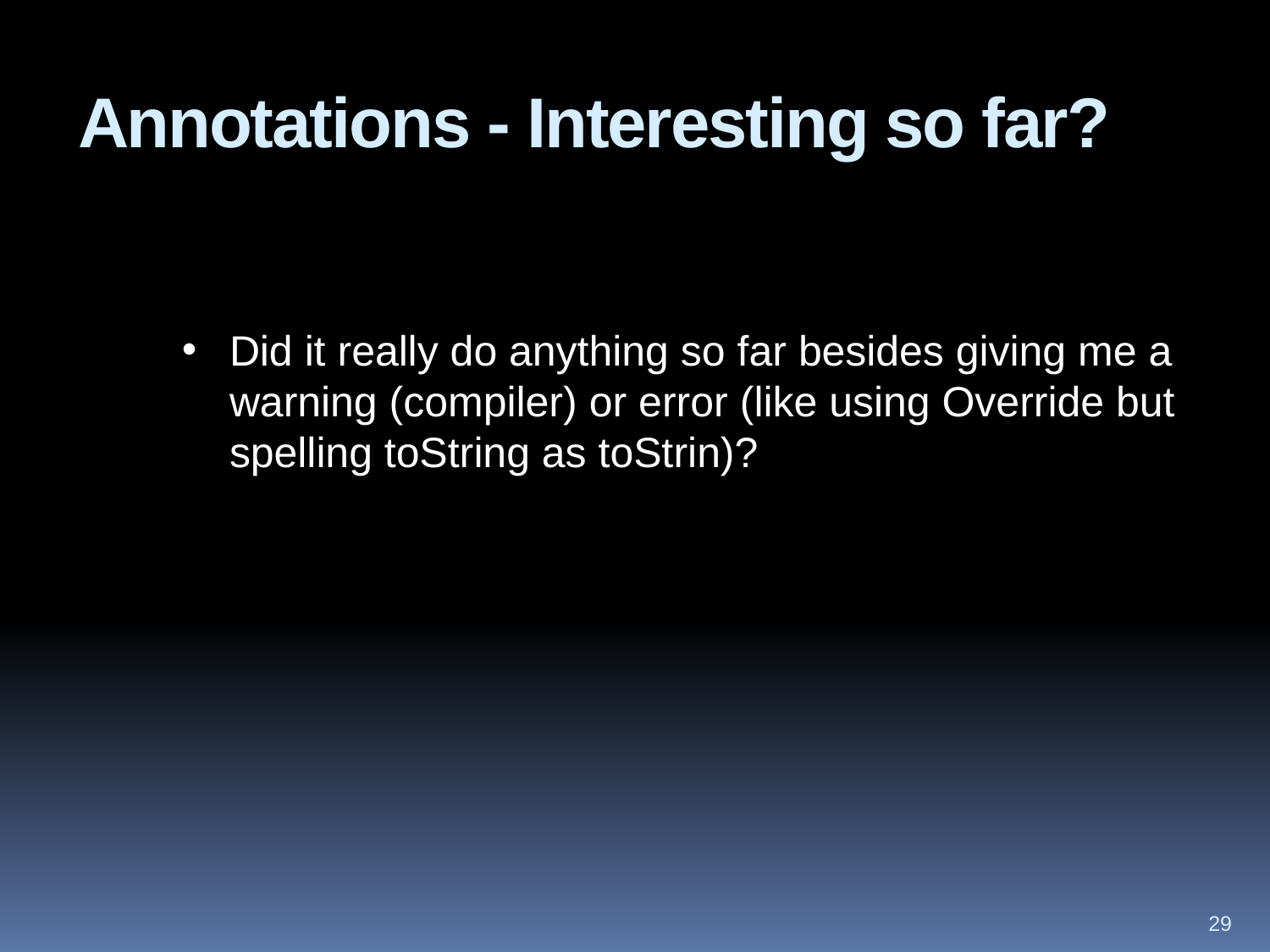

# Annotations - Interesting so far?
Did it really do anything so far besides giving me a warning (compiler) or error (like using Override but spelling toString as toStrin)?
29